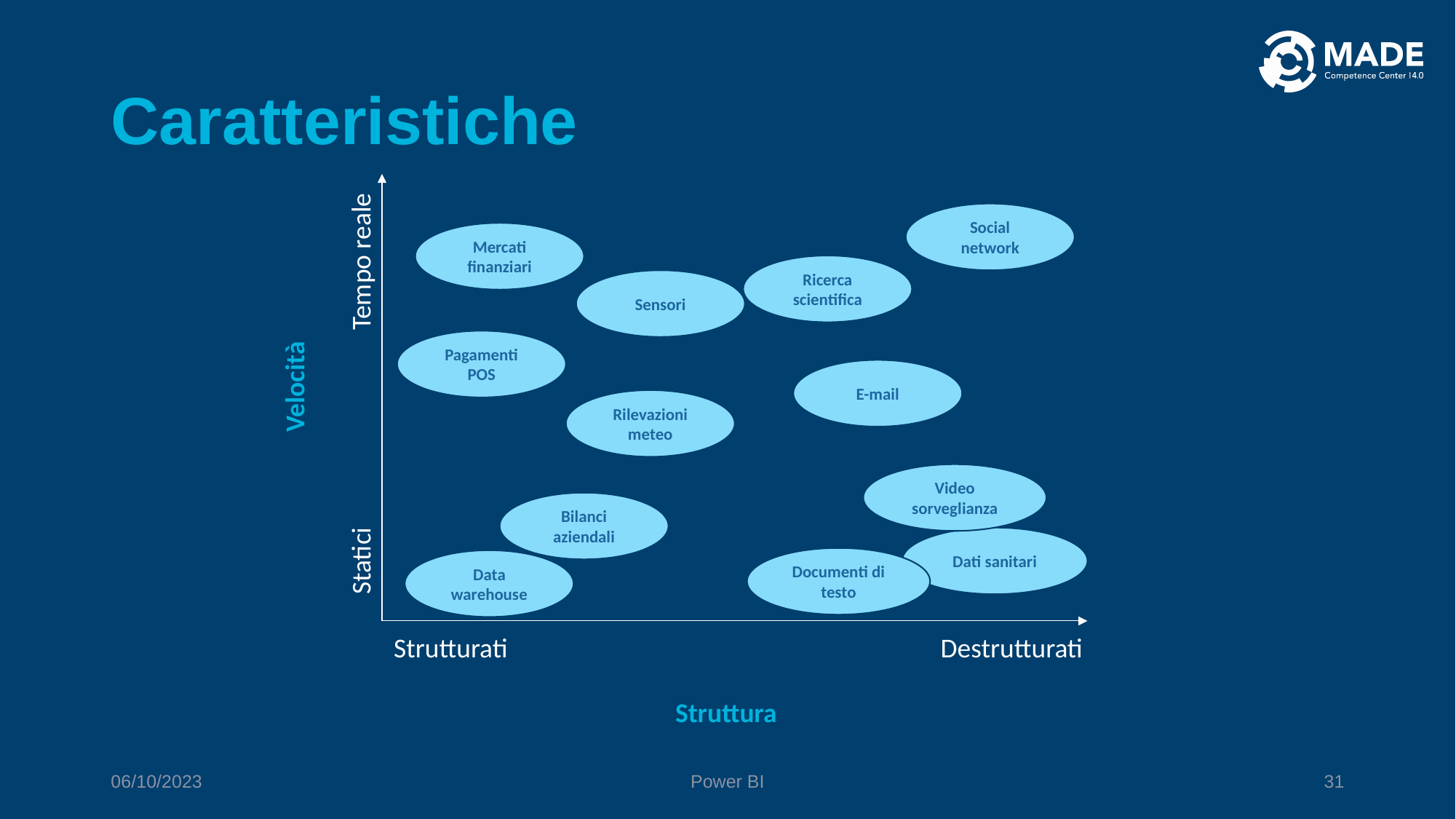

# Caratteristiche
Social network
Mercati finanziari
Tempo reale
Ricerca scientifica
Sensori
Pagamenti POS
E-mail
Velocità
Rilevazioni meteo
Video sorveglianza
Bilanci aziendali
Dati sanitari
Statici
Documenti di testo
Data warehouse
Strutturati
Destrutturati
Struttura
06/10/2023
Power BI
31